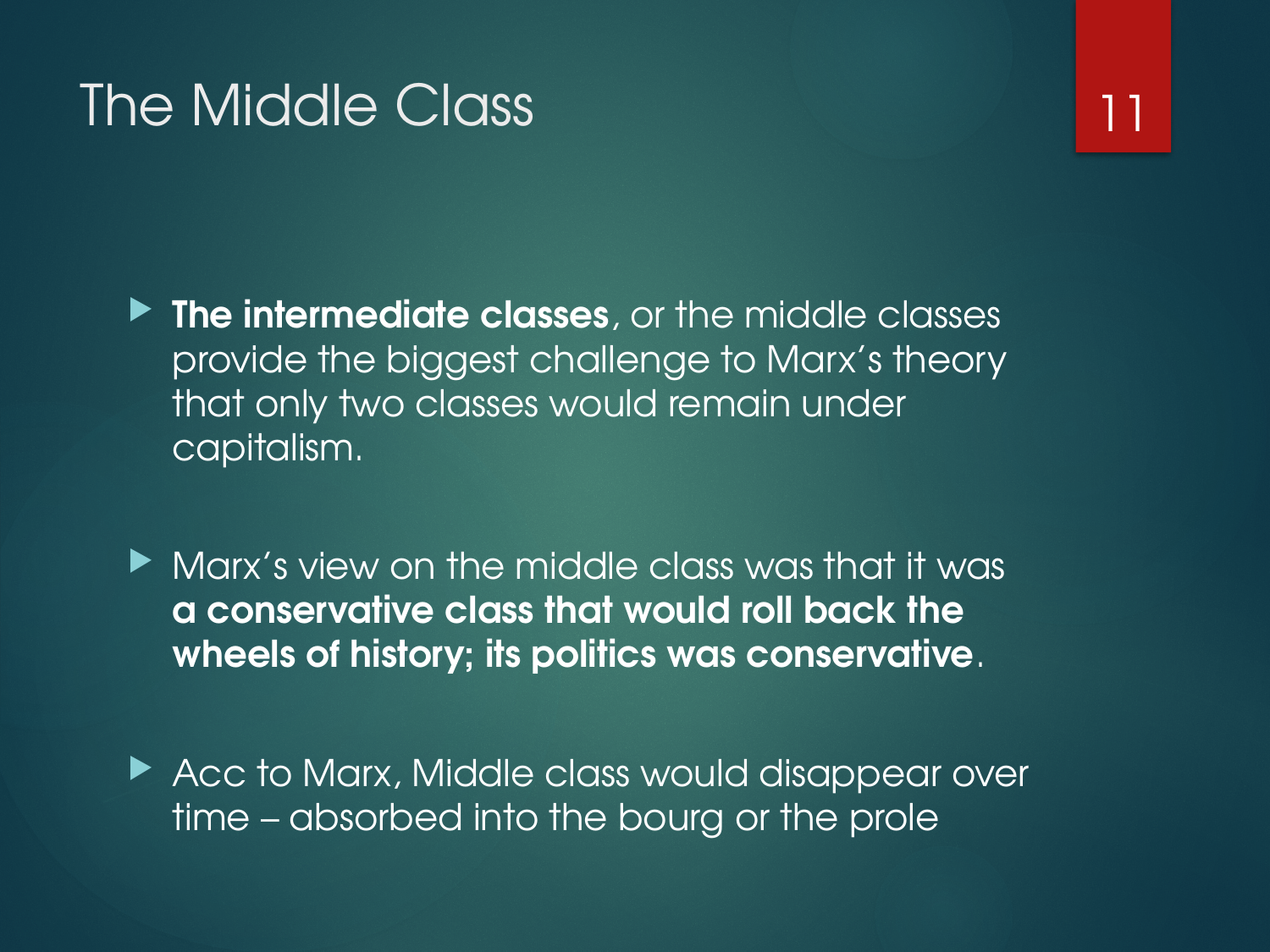

11
# The Middle Class
The intermediate classes, or the middle classes provide the biggest challenge to Marx’s theory that only two classes would remain under capitalism.

Marx’s view on the middle class was that it was a conservative class that would roll back the wheels of history; its politics was conservative.

Acc to Marx, Middle class would disappear over time – absorbed into the bourg or the prole